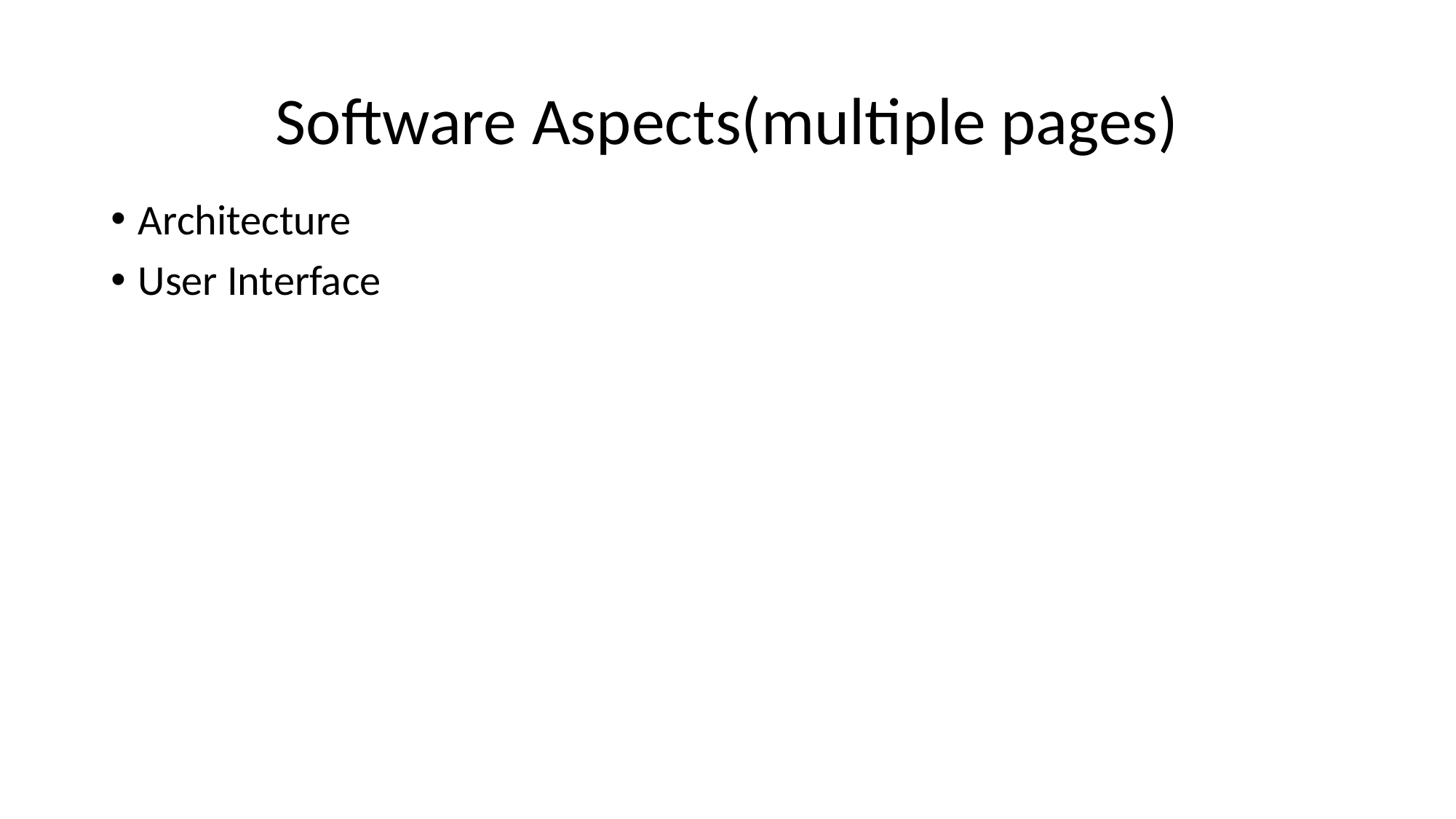

# Software Aspects(multiple pages)
Architecture
User Interface